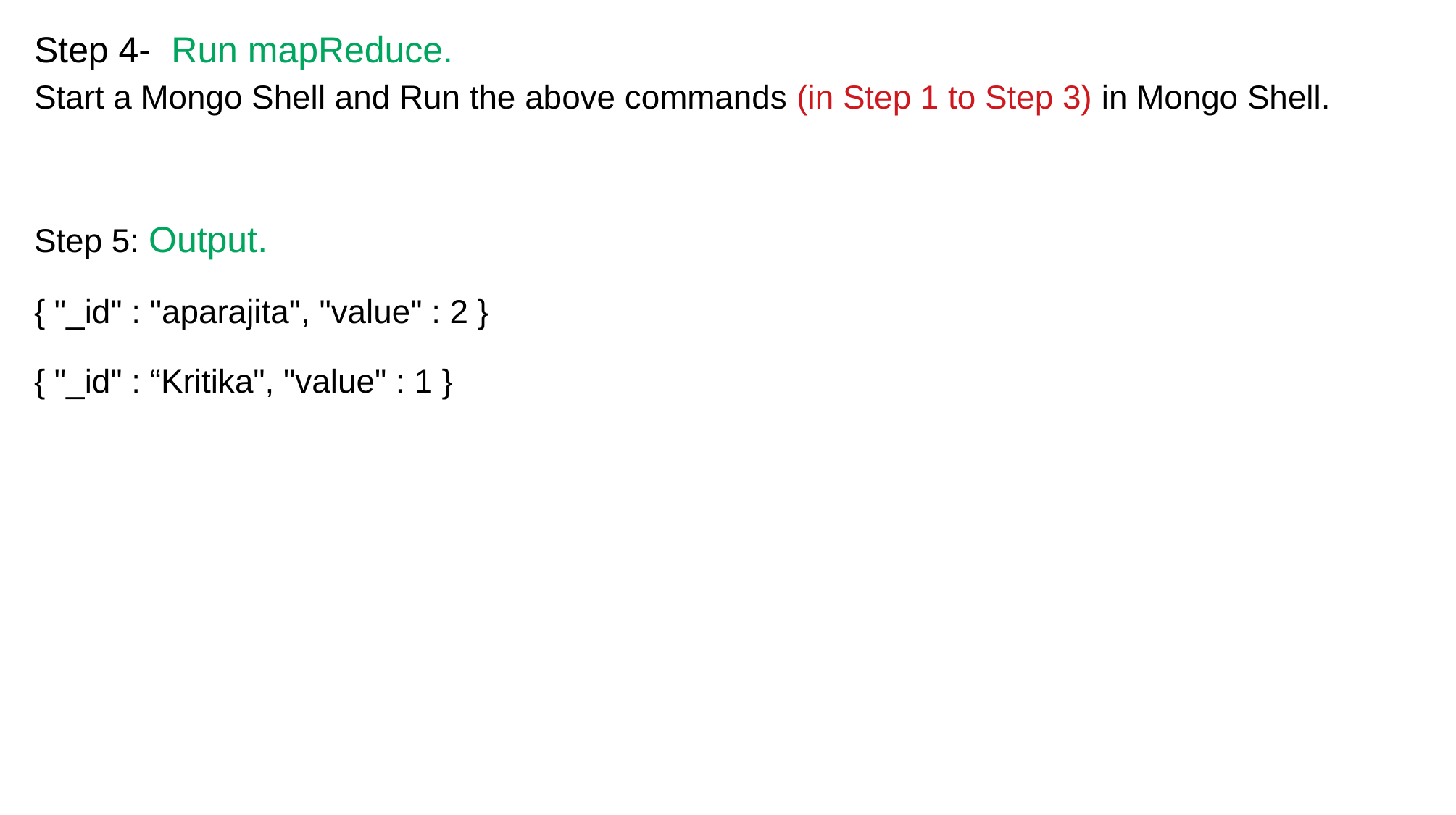

Step 4-  Run mapReduce.
Start a Mongo Shell and Run the above commands (in Step 1 to Step 3) in Mongo Shell.

Step 5: Output.
{ "_id" : "aparajita", "value" : 2 }
{ "_id" : “Kritika", "value" : 1 }